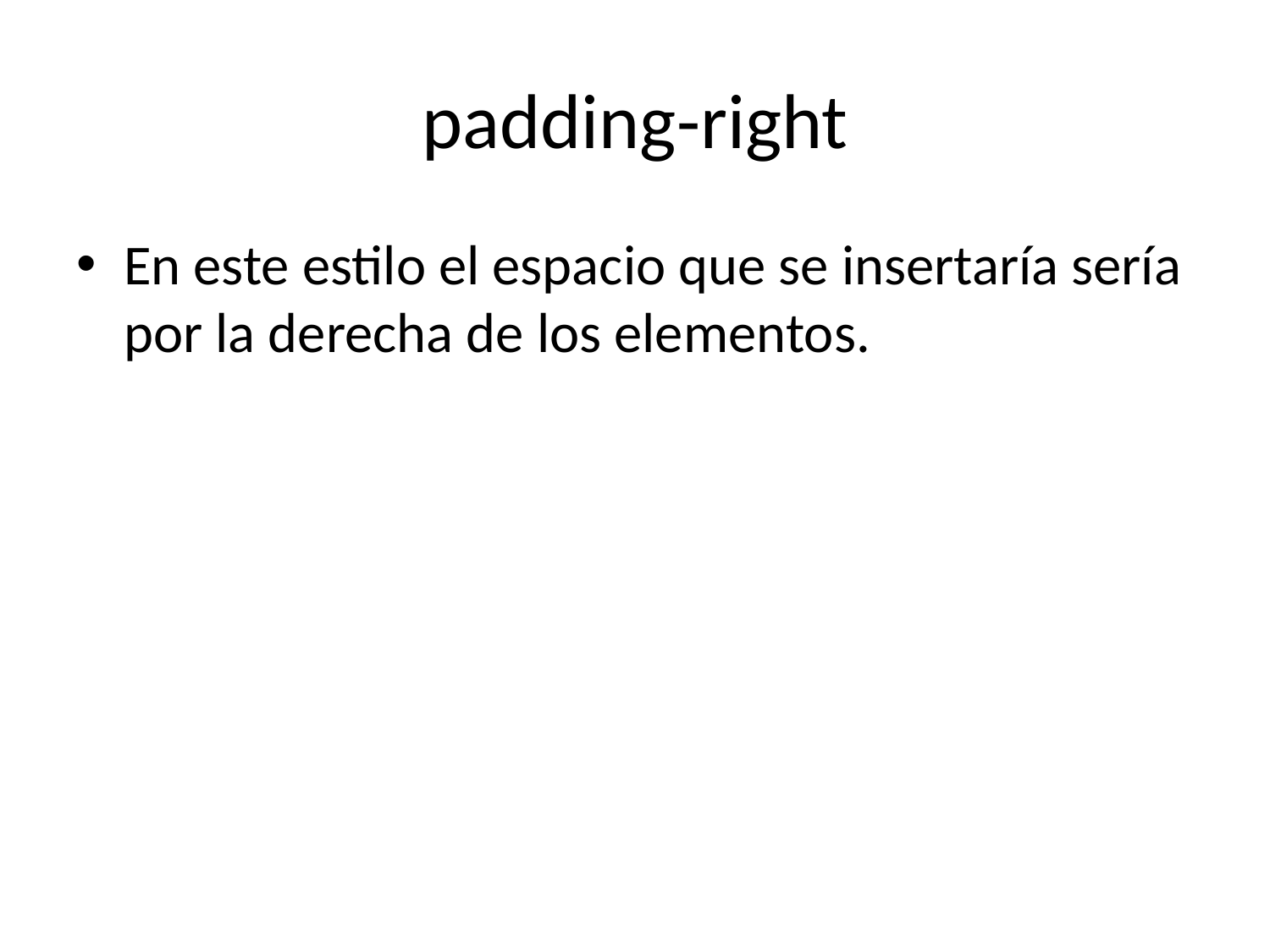

# padding-right
En este estilo el espacio que se insertaría sería por la derecha de los elementos.